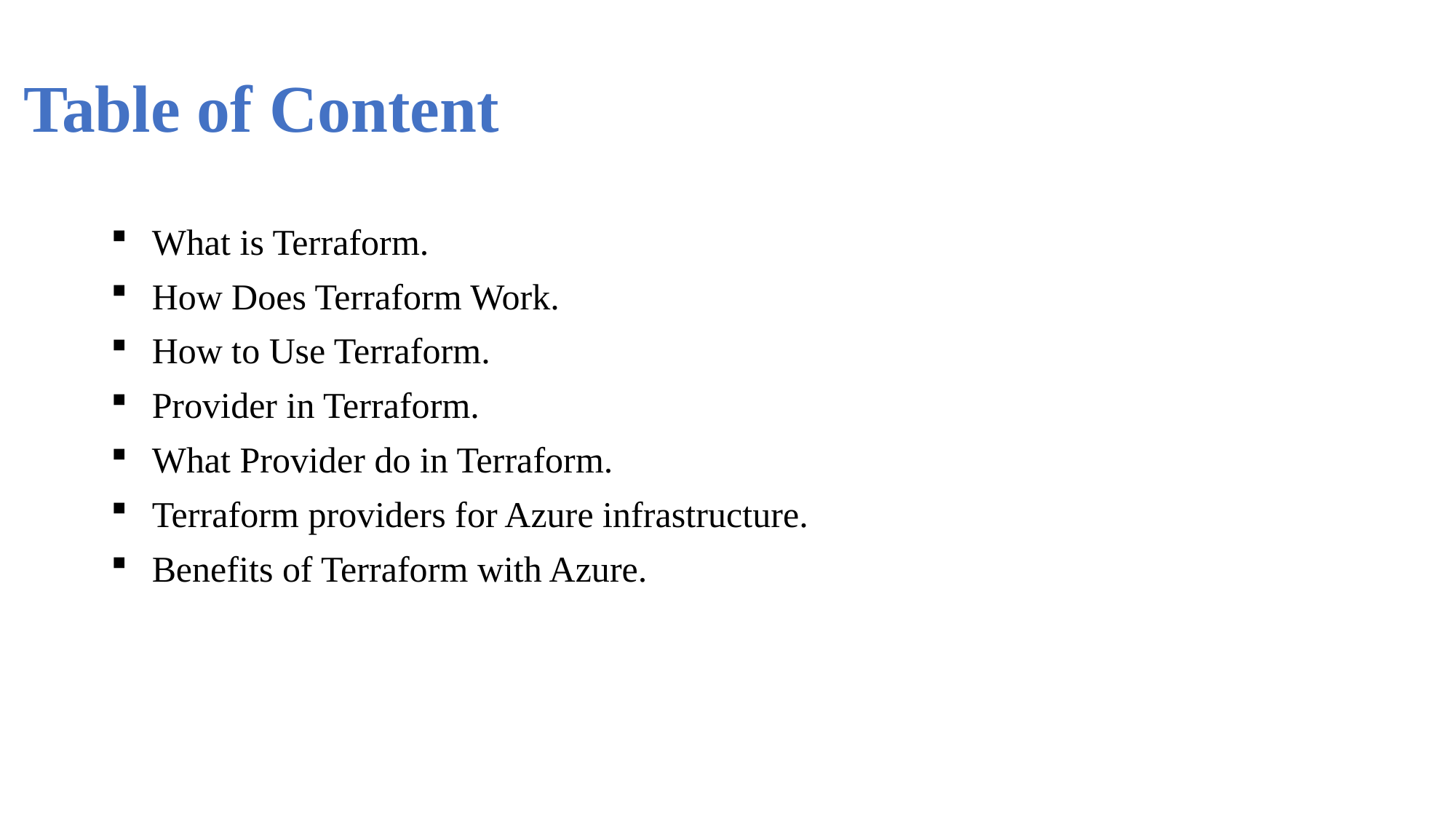

# Table of Content
What is Terraform.
How Does Terraform Work.
How to Use Terraform.
Provider in Terraform.
What Provider do in Terraform.
Terraform providers for Azure infrastructure.
Benefits of Terraform with Azure.